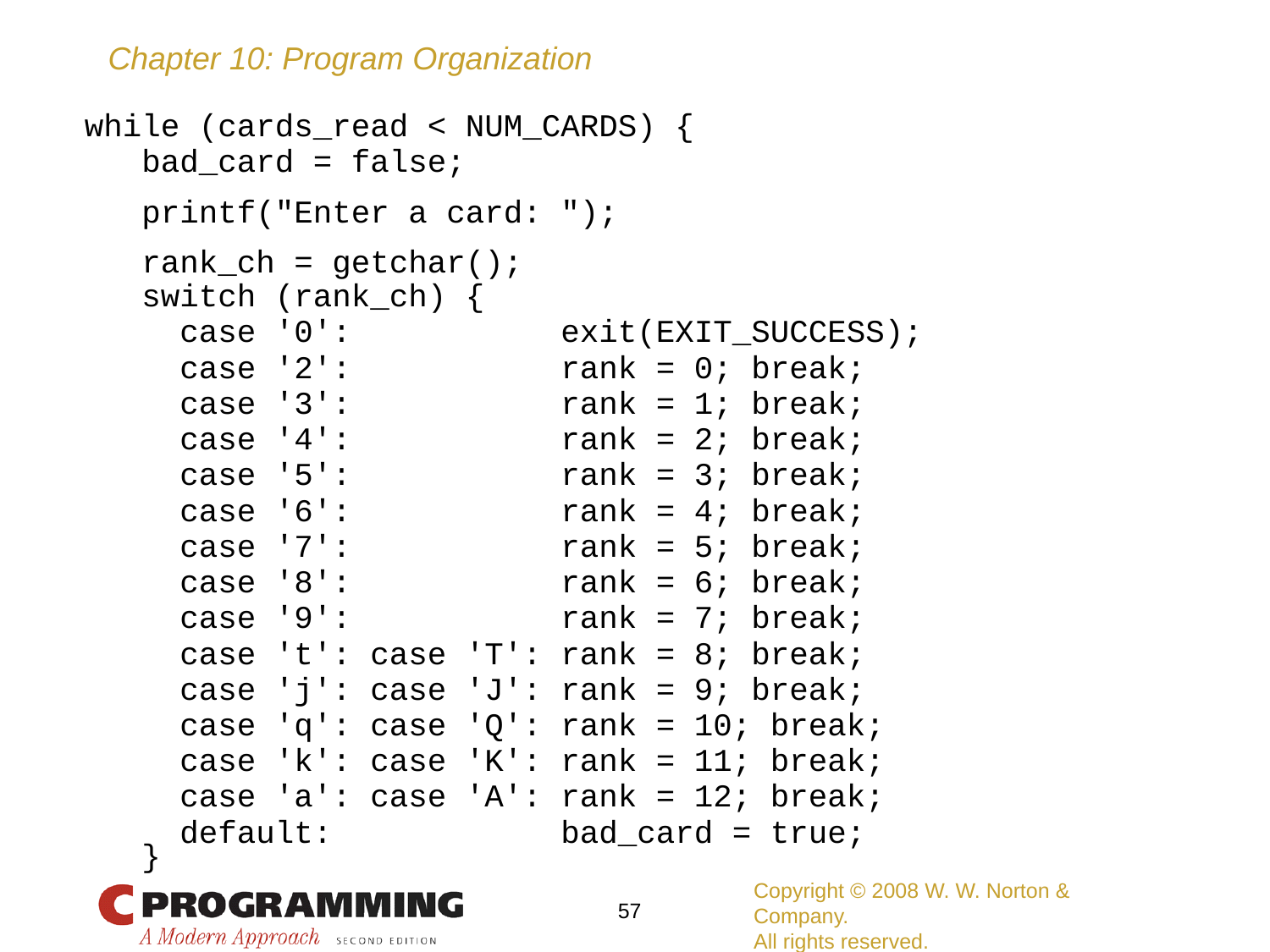

while (cards_read < NUM_CARDS) {
    bad_card = false;

    printf("Enter a card: ");

    rank_ch = getchar();
    switch (rank_ch) {
      case '0':           exit(EXIT_SUCCESS);
      case '2':           rank = 0; break;
      case '3':           rank = 1; break;
      case '4':           rank = 2; break;
      case '5':           rank = 3; break;
      case '6':           rank = 4; break;
      case '7':           rank = 5; break;
      case '8':           rank = 6; break;
      case '9':           rank = 7; break;
      case 't': case 'T': rank = 8; break;
      case 'j': case 'J': rank = 9; break;
      case 'q': case 'Q': rank = 10; break;
      case 'k': case 'K': rank = 11; break;
      case 'a': case 'A': rank = 12; break;
      default:            bad_card = true;
    }
Copyright © 2008 W. W. Norton & Company.
All rights reserved.
57